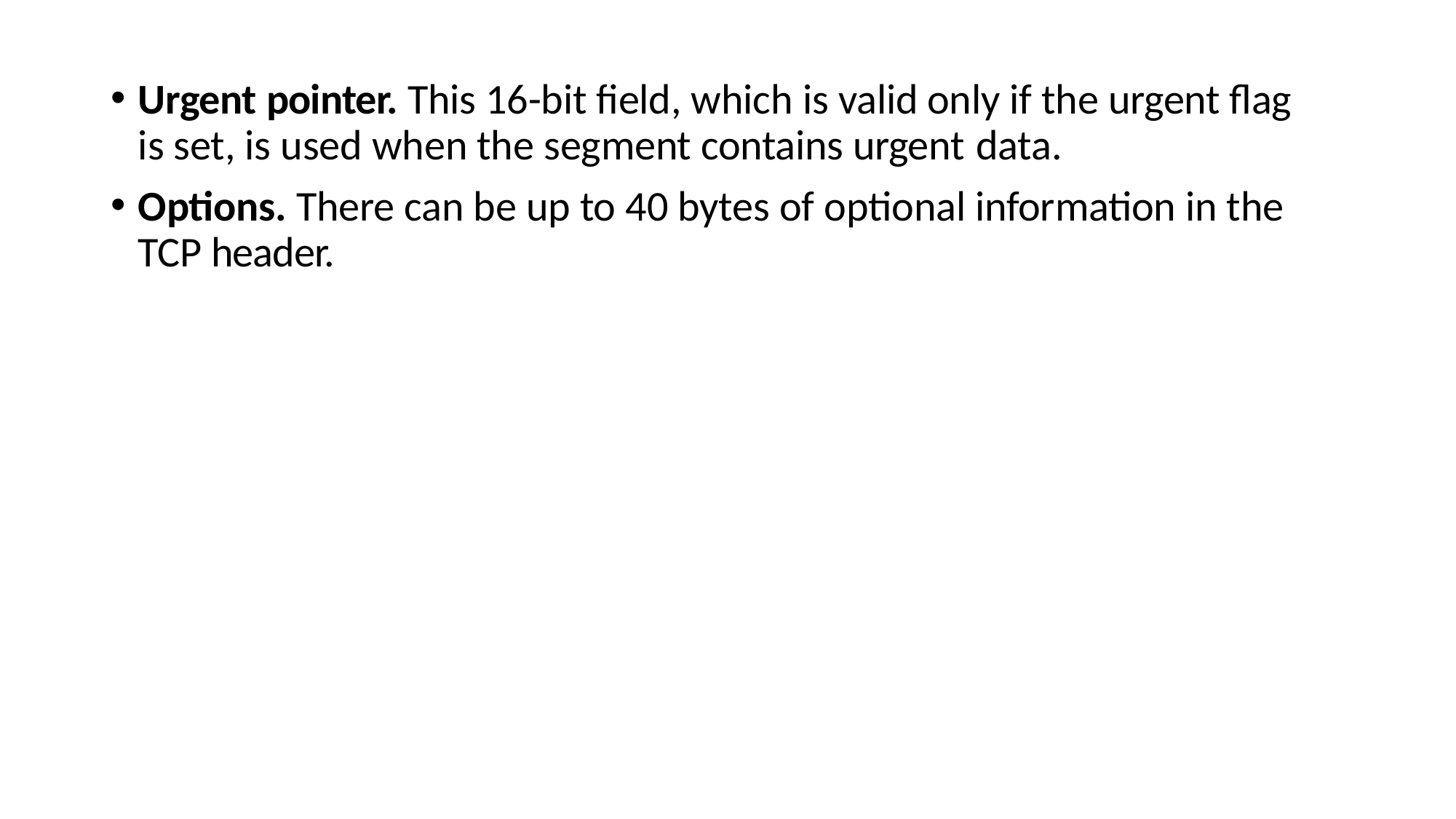

Urgent pointer. This 16-bit field, which is valid only if the urgent flag  is set, is used when the segment contains urgent data.
Options. There can be up to 40 bytes of optional information in the  TCP header.